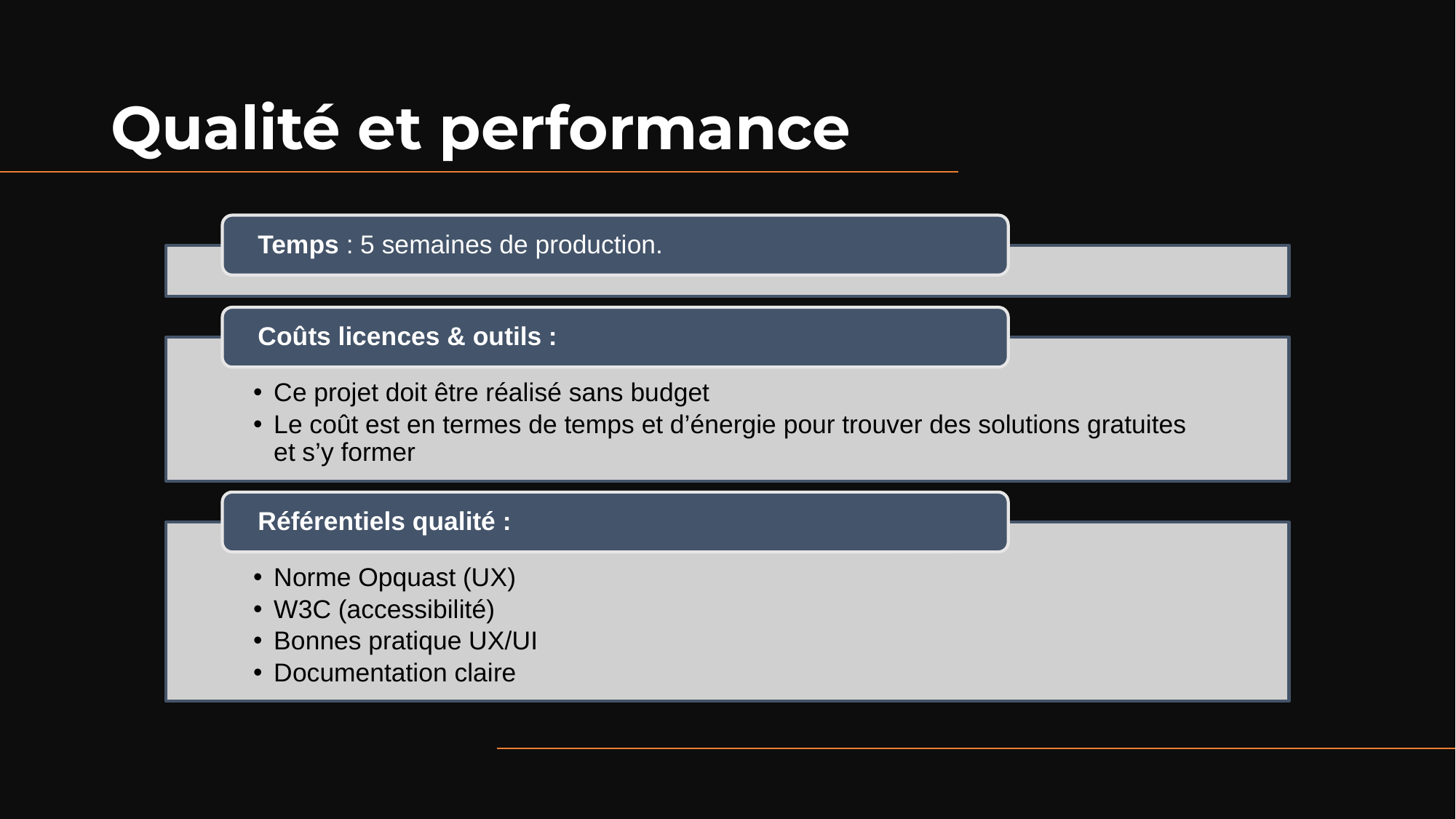

# Qualité et performance
Temps : 5 semaines de production.
Ce projet doit être réalisé sans budget
Le coût est en termes de temps et d’énergie pour trouver des solutions gratuites et s’y former
Coûts licences & outils :
Norme Opquast (UX)
W3C (accessibilité)
Bonnes pratique UX/UI
Documentation claire
Référentiels qualité :